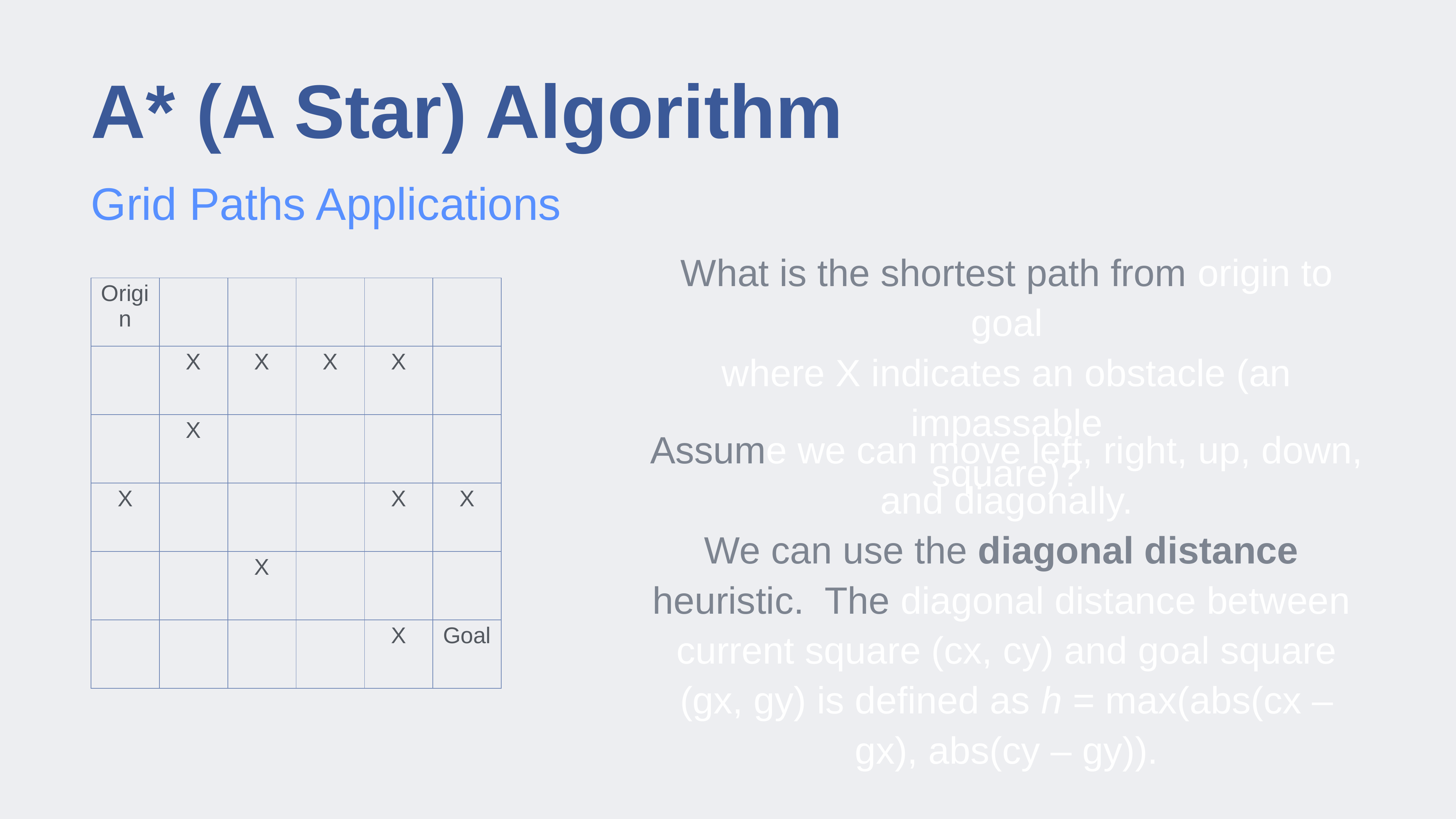

# A* (A Star) Algorithm
Grid Paths Applications
| Origin |  |  |  |  |  |
| --- | --- | --- | --- | --- | --- |
|  | X | X | X | X |  |
|  | X |  |  |  |  |
| X |  |  |  | X | X |
|  |  | X |  |  |  |
|  |  |  |  | X | Goal |
What is the shortest path from origin to goal
where X indicates an obstacle (an impassable
square)?
Assume we can move left, right, up, down, and diagonally.
We can use the diagonal distance
heuristic.  The diagonal distance between
current square (cx, cy) and goal square (gx, gy) is defined as h = max(abs(cx – gx), abs(cy – gy)).